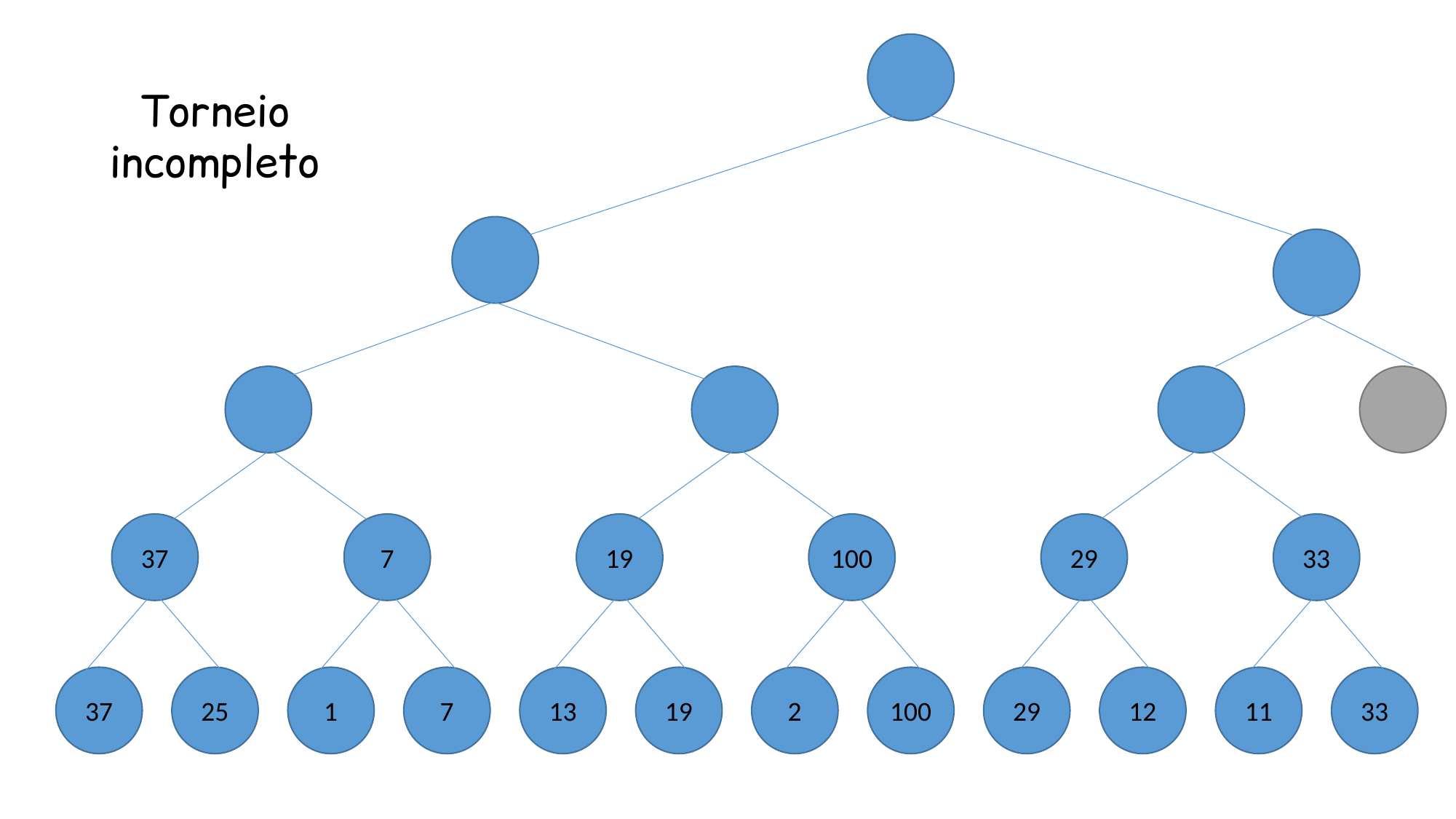

Torneio incompleto

37
7
19
100
29
33

37
25
1
7
13
19
2
100
29
12
11
33